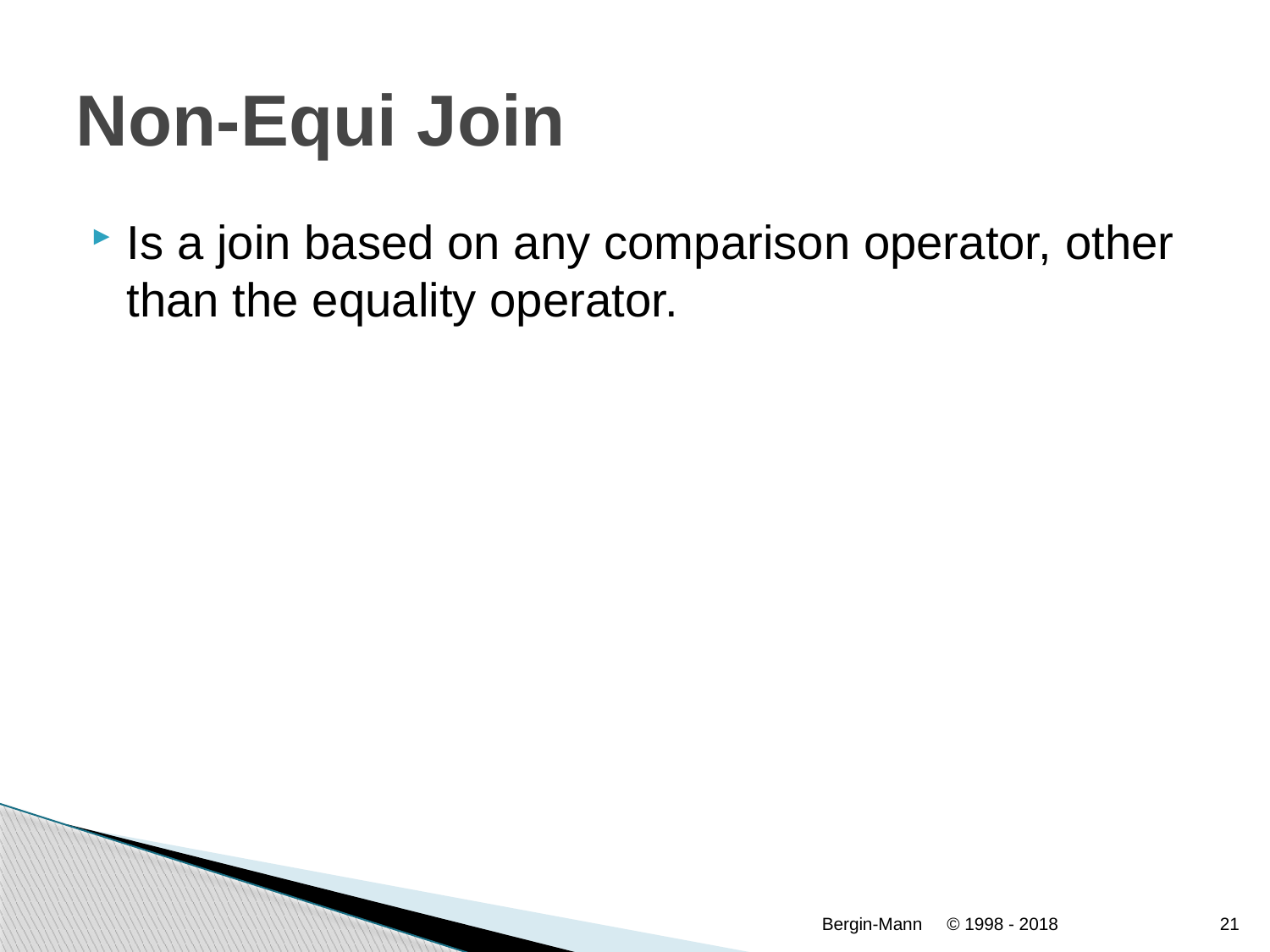

# Non-Equi Join
Is a join based on any comparison operator, other than the equality operator.
Bergin-Mann
© 1998 - 2018
21